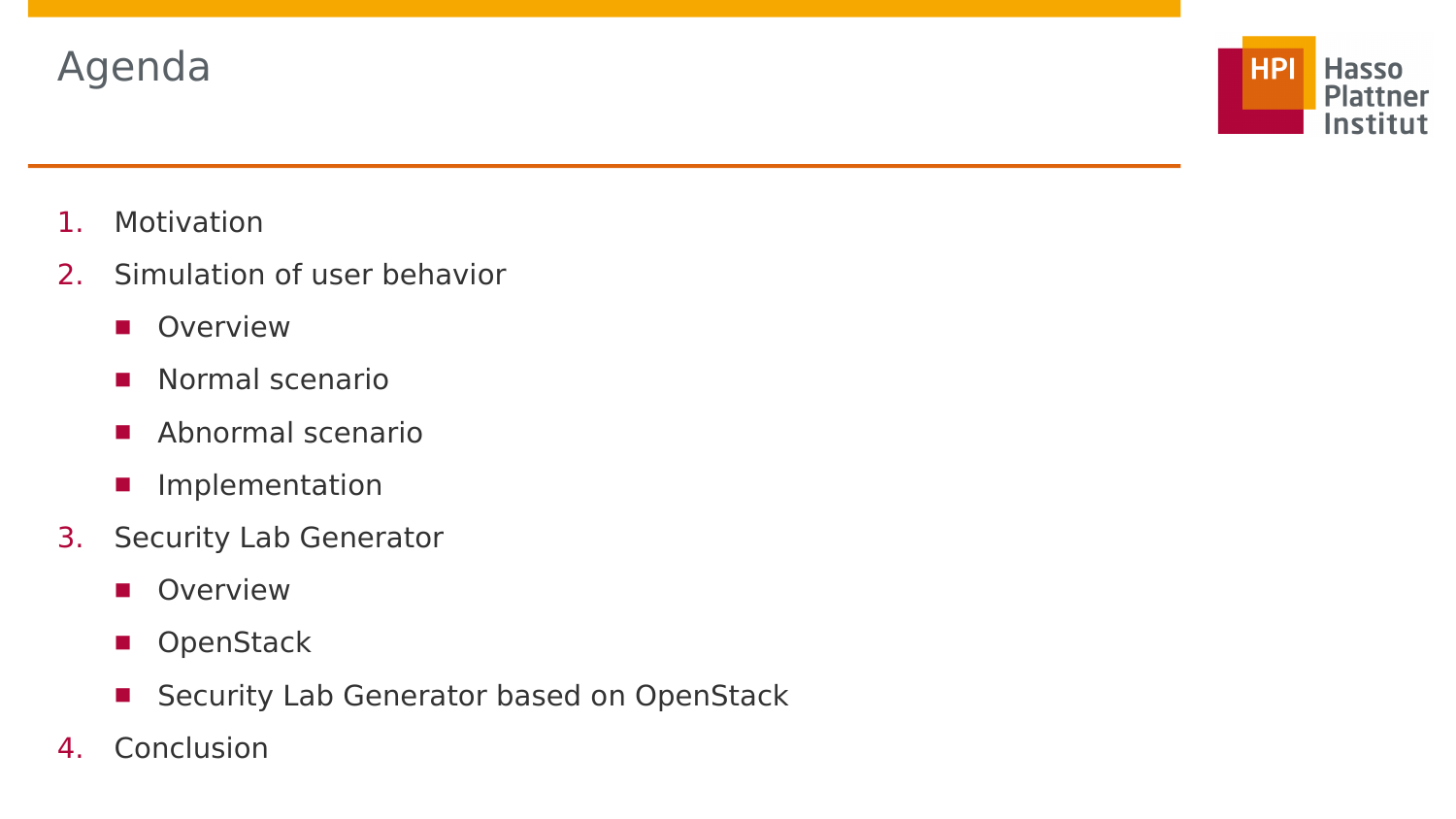

# Agenda
Motivation
Simulation of user behavior
Overview
Normal scenario
Abnormal scenario
Implementation
Security Lab Generator
Overview
OpenStack
Security Lab Generator based on OpenStack
Conclusion